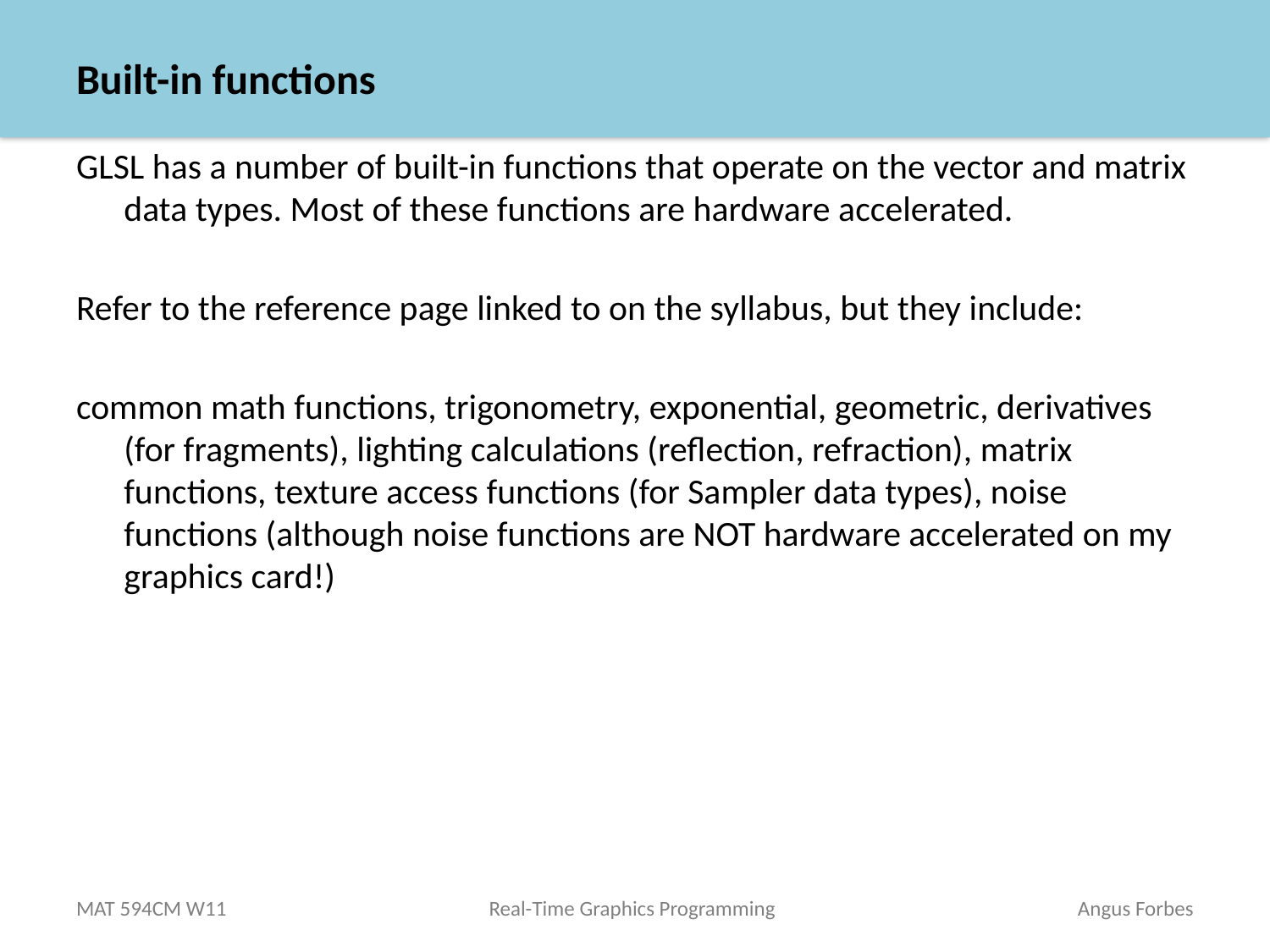

# Built-in functions
GLSL has a number of built-in functions that operate on the vector and matrix data types. Most of these functions are hardware accelerated.

Refer to the reference page linked to on the syllabus, but they include:

common math functions, trigonometry, exponential, geometric, derivatives (for fragments), lighting calculations (reflection, refraction), matrix functions, texture access functions (for Sampler data types), noise functions (although noise functions are NOT hardware accelerated on my graphics card!)